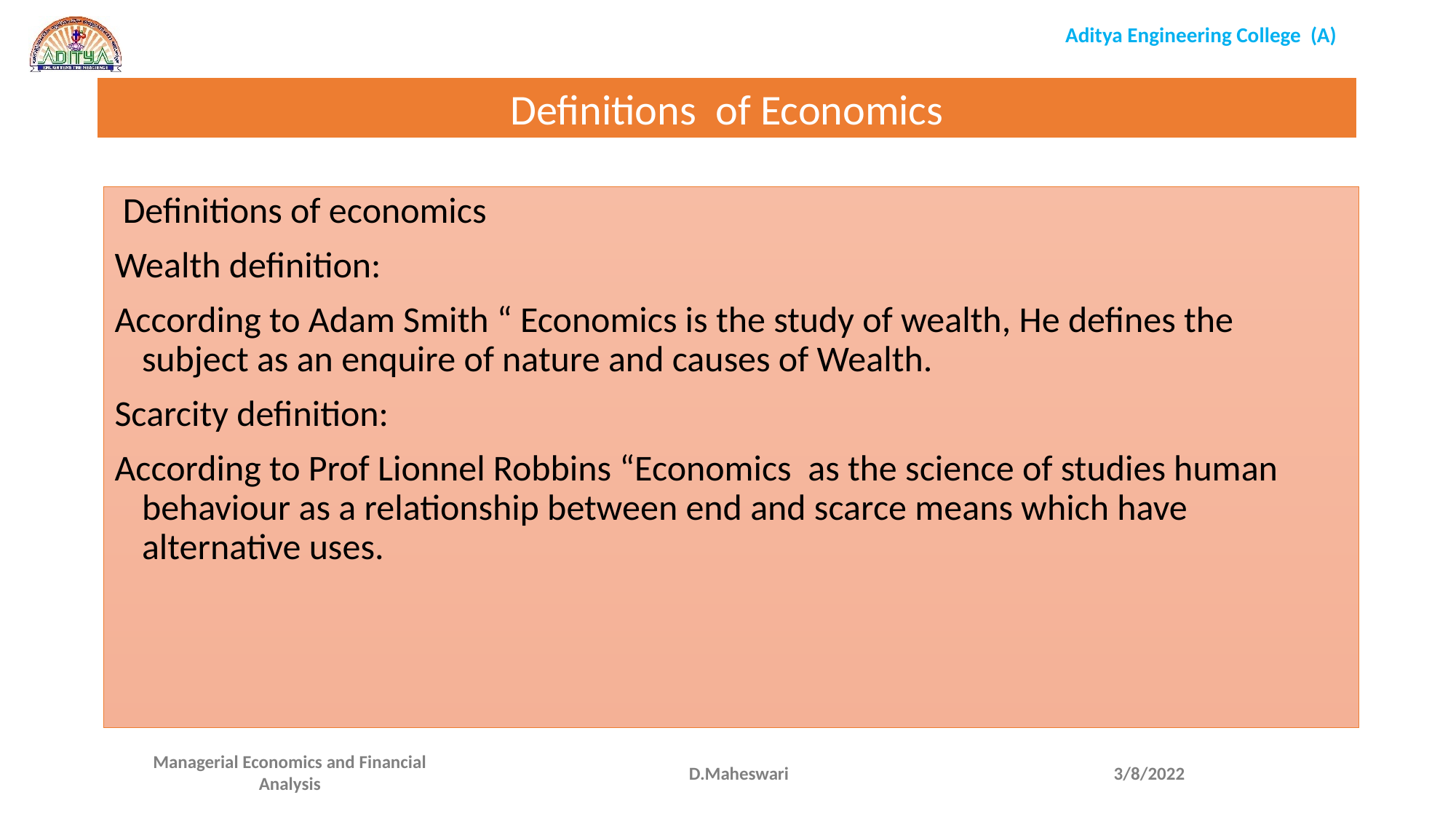

Definitions  of Economics
 Definitions of economics
Wealth definition:
According to Adam Smith “ Economics is the study of wealth, He defines the subject as an enquire of nature and causes of Wealth.
Scarcity definition:
According to Prof Lionnel Robbins “Economics  as the science of studies human behaviour as a relationship between end and scarce means which have alternative uses.

D.Maheswari
3/8/2022